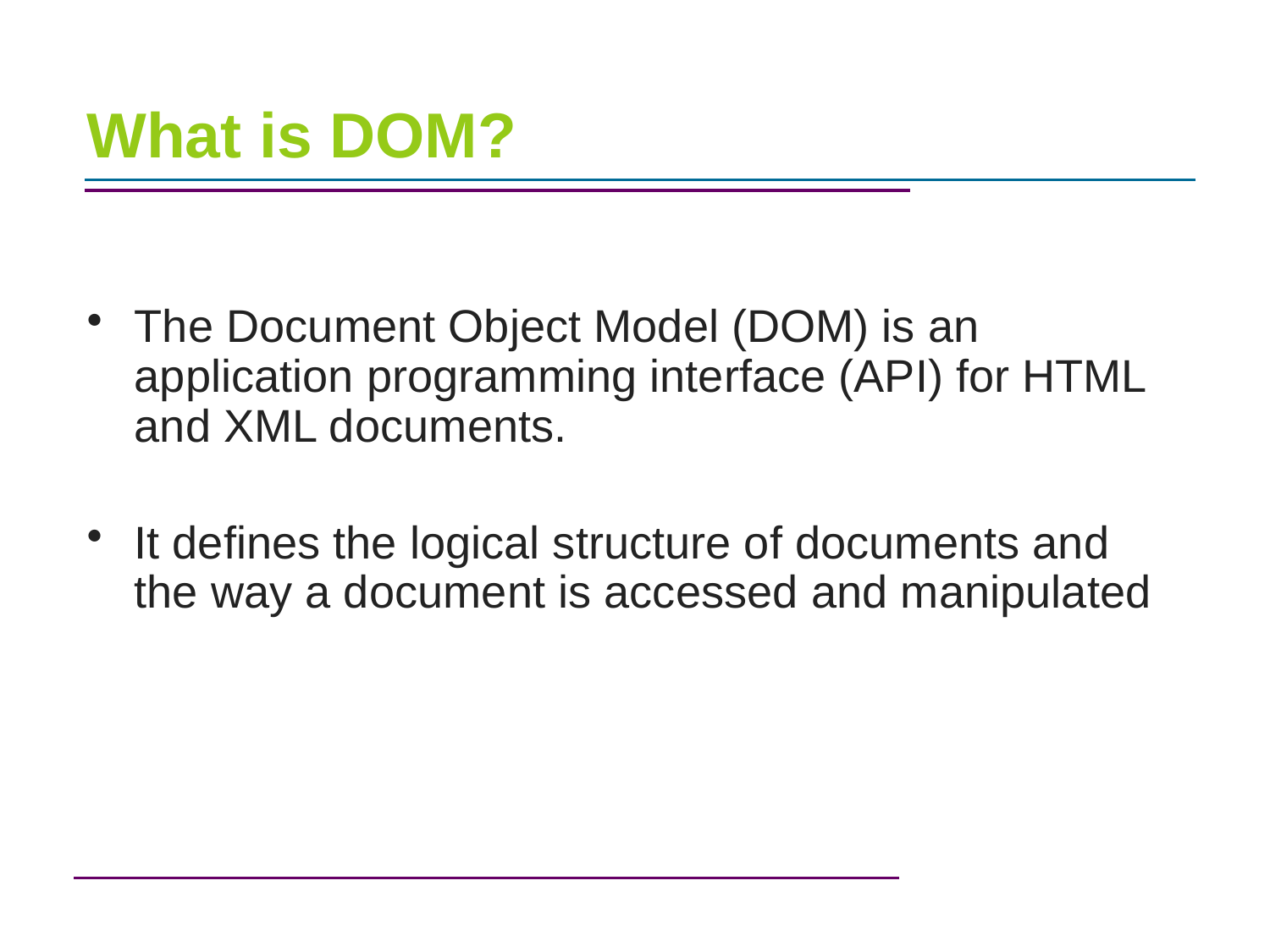

# What is DOM?

The Document Object Model (DOM) is an application programming interface (API) for HTML and XML documents.

It defines the logical structure of documents and the way a document is accessed and manipulated